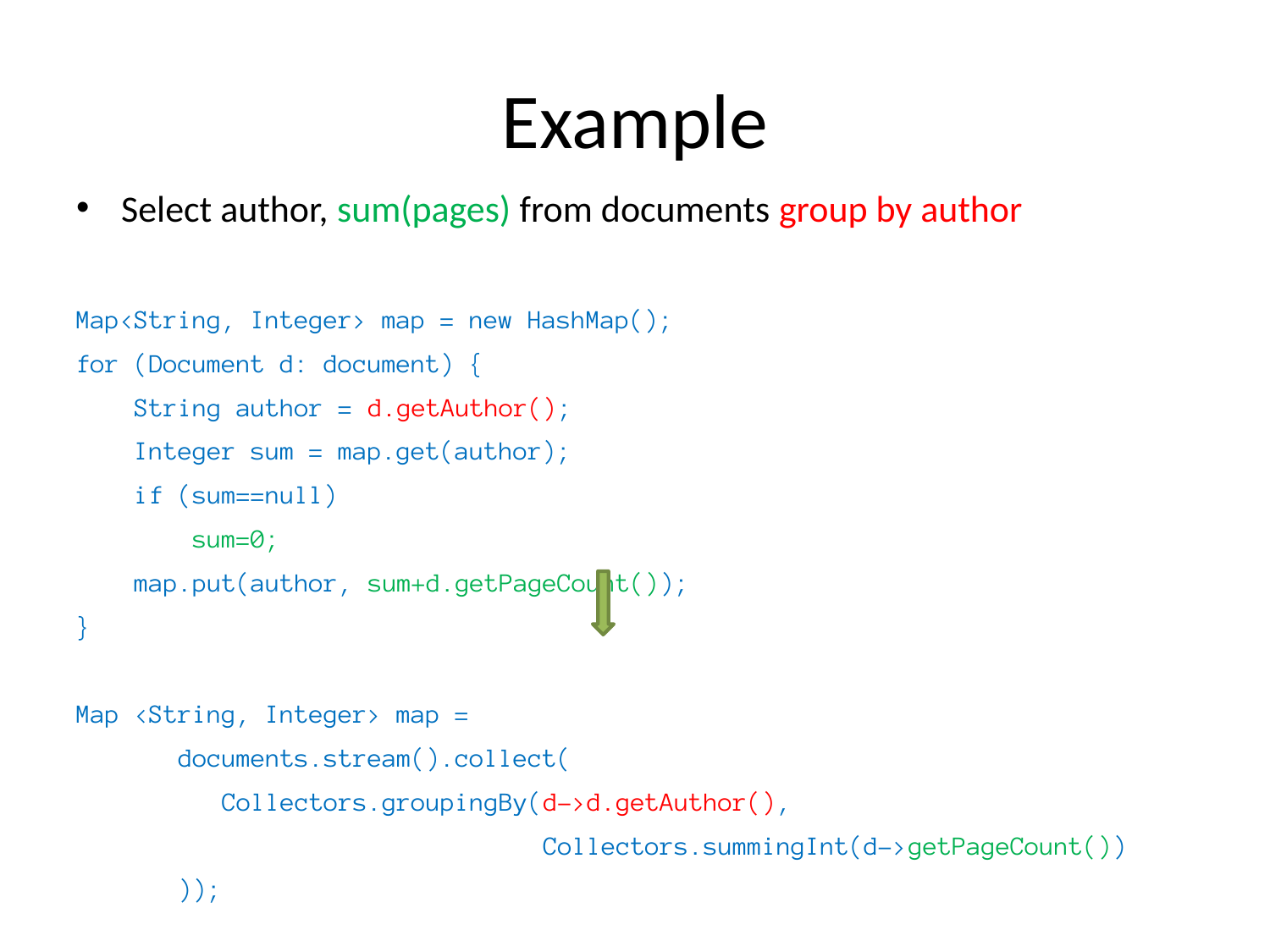

# Example
Select author, sum(pages) from documents group by author

Map<String, Integer> map = new HashMap();
for (Document d: document) {
    String author = d.getAuthor();
    Integer sum = map.get(author);
    if (sum==null)
        sum=0;
    map.put(author, sum+d.getPageCount());
}

Map <String, Integer> map =
       documents.stream().collect(
          Collectors.groupingBy(d->d.getAuthor(),
                                Collectors.summingInt(d->getPageCount())
       ));